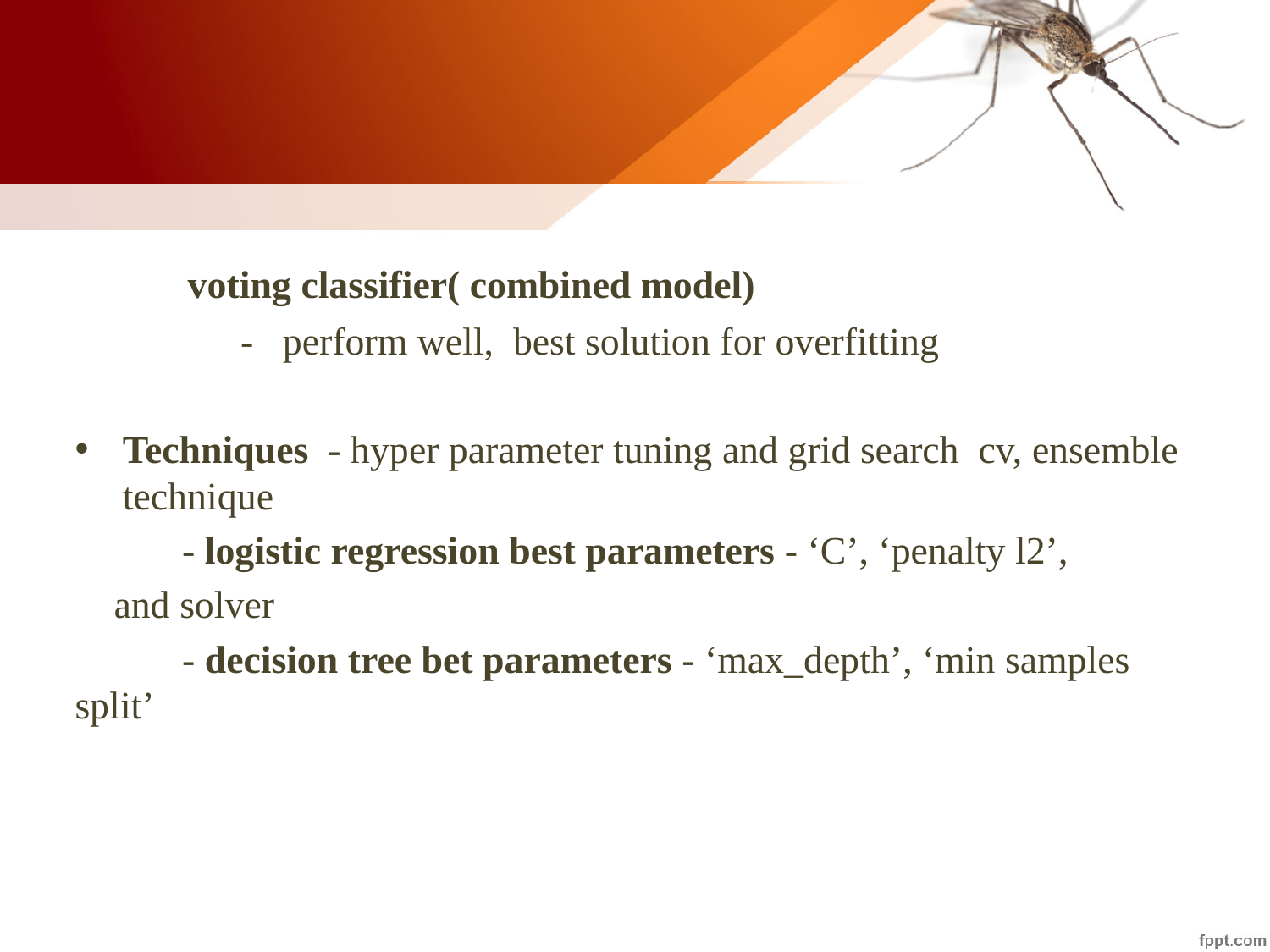

voting classifier( combined model)
                 -   perform well,  best solution for overfitting

Techniques  - hyper parameter tuning and grid search  cv, ensemble technique
           - logistic regression best parameters - ‘C’, ‘penalty l2’,
    and solver
           - decision tree bet parameters - ‘max_depth’, ‘min samples     split’